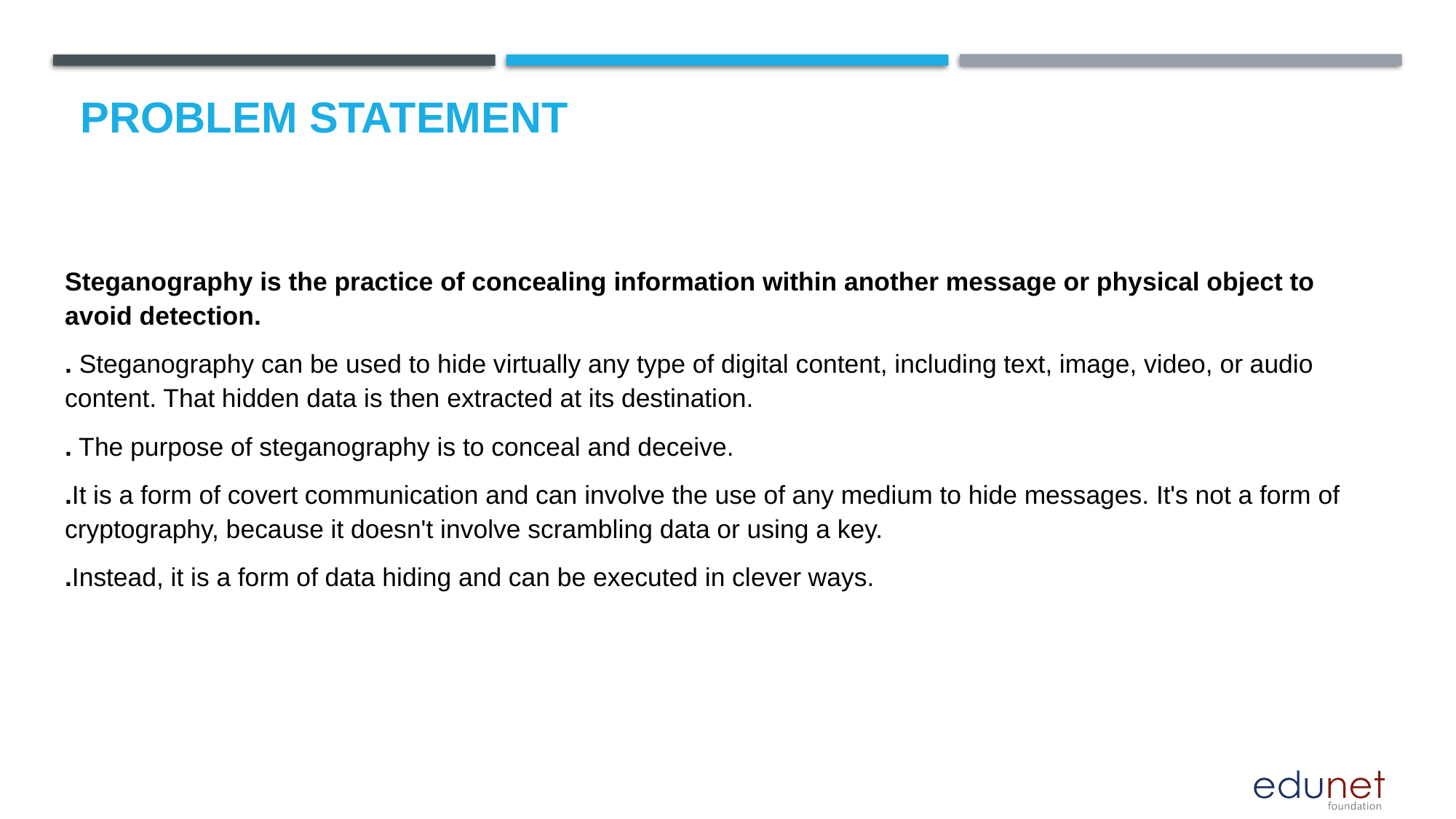

# Problem Statement
Steganography is the practice of concealing information within another message or physical object to avoid detection.
. Steganography can be used to hide virtually any type of digital content, including text, image, video, or audio content. That hidden data is then extracted at its destination.
. The purpose of steganography is to conceal and deceive.
.It is a form of covert communication and can involve the use of any medium to hide messages. It's not a form of cryptography, because it doesn't involve scrambling data or using a key.
.Instead, it is a form of data hiding and can be executed in clever ways.